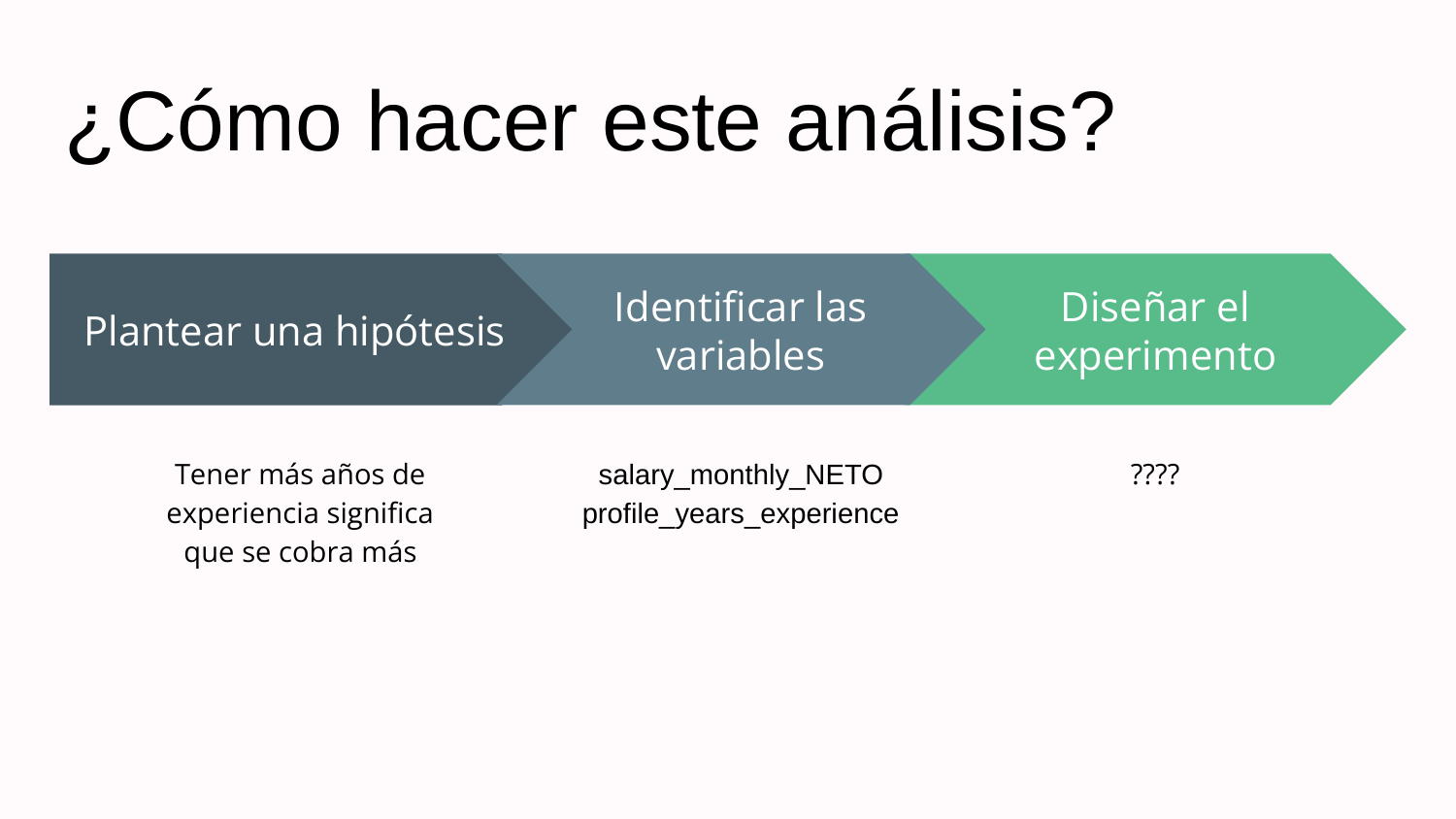

# ¿Cómo hacer este análisis?
Identificar las variables
Diseñar el experimento
Plantear una hipótesis
Tener más años de experiencia significa que se cobra más
salary_monthly_NETO
profile_years_experience
????